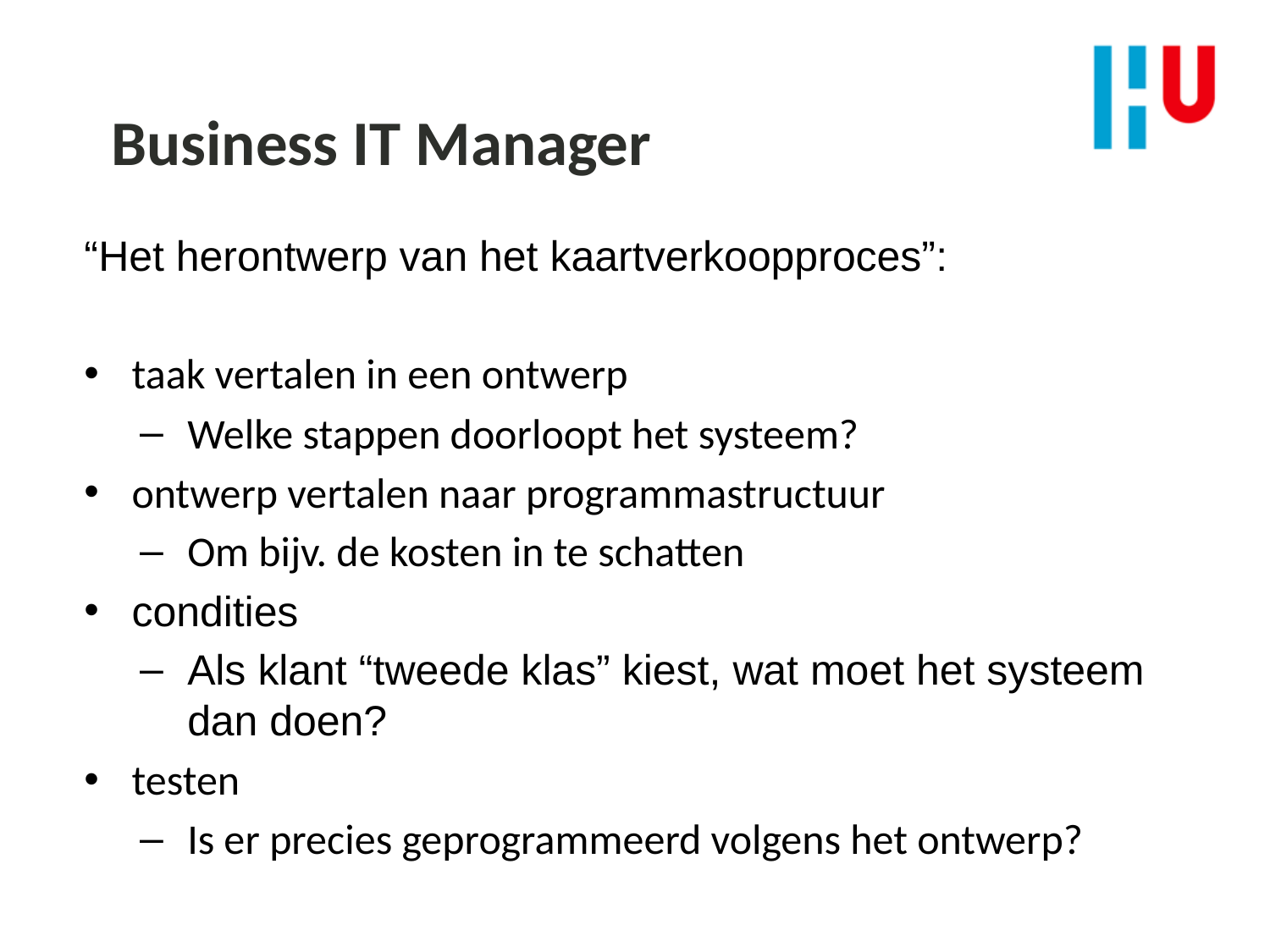

Business IT Manager
“Het herontwerp van het kaartverkoopproces”:

taak vertalen in een ontwerp
Welke stappen doorloopt het systeem?
ontwerp vertalen naar programmastructuur
Om bijv. de kosten in te schatten
condities
Als klant “tweede klas” kiest, wat moet het systeem dan doen?
testen
Is er precies geprogrammeerd volgens het ontwerp?